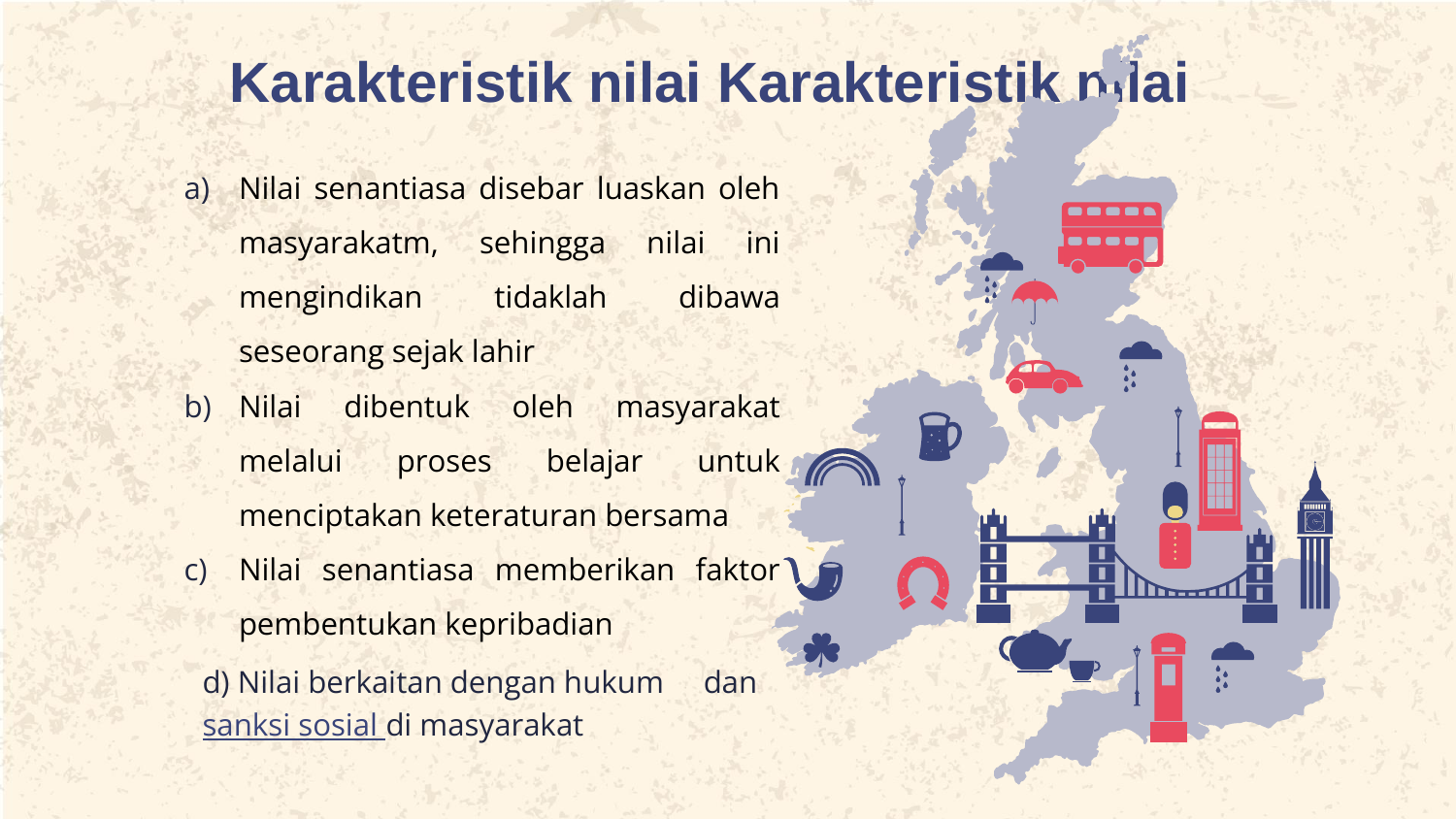

# Karakteristik nilai Karakteristik nilai

Nilai senantiasa disebar luaskan oleh masyarakatm, sehingga nilai ini mengindikan tidaklah dibawa seseorang sejak lahir
Nilai dibentuk oleh masyarakat melalui proses belajar untuk menciptakan keteraturan bersama
Nilai senantiasa memberikan faktor pembentukan kepribadian
d) Nilai berkaitan dengan hukum     dan sanksi sosial di masyarakat